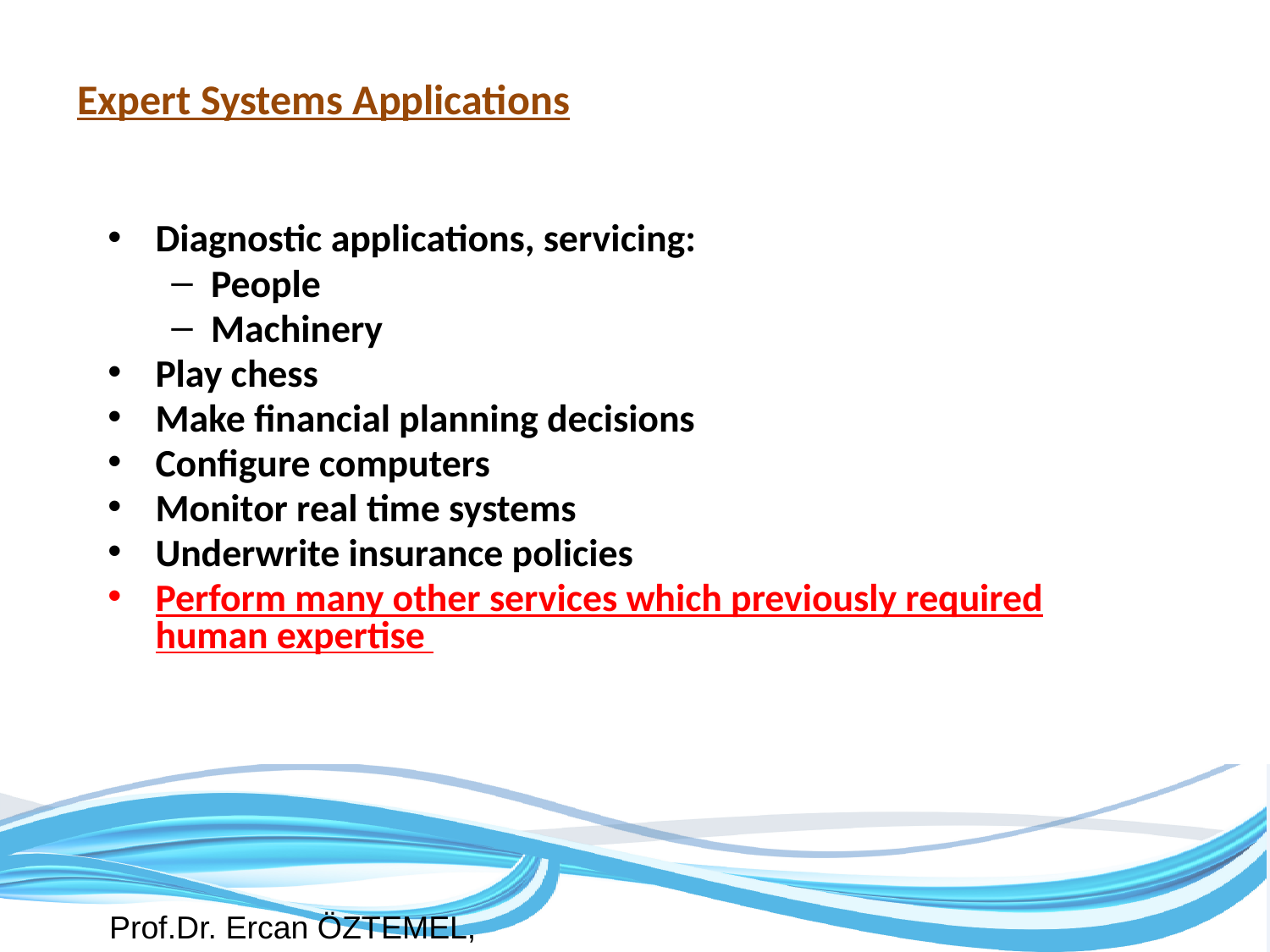

Expert Systems Applications
Diagnostic applications, servicing:
People
Machinery
Play chess
Make financial planning decisions
Configure computers
Monitor real time systems
Underwrite insurance policies
Perform many other services which previously required human expertise